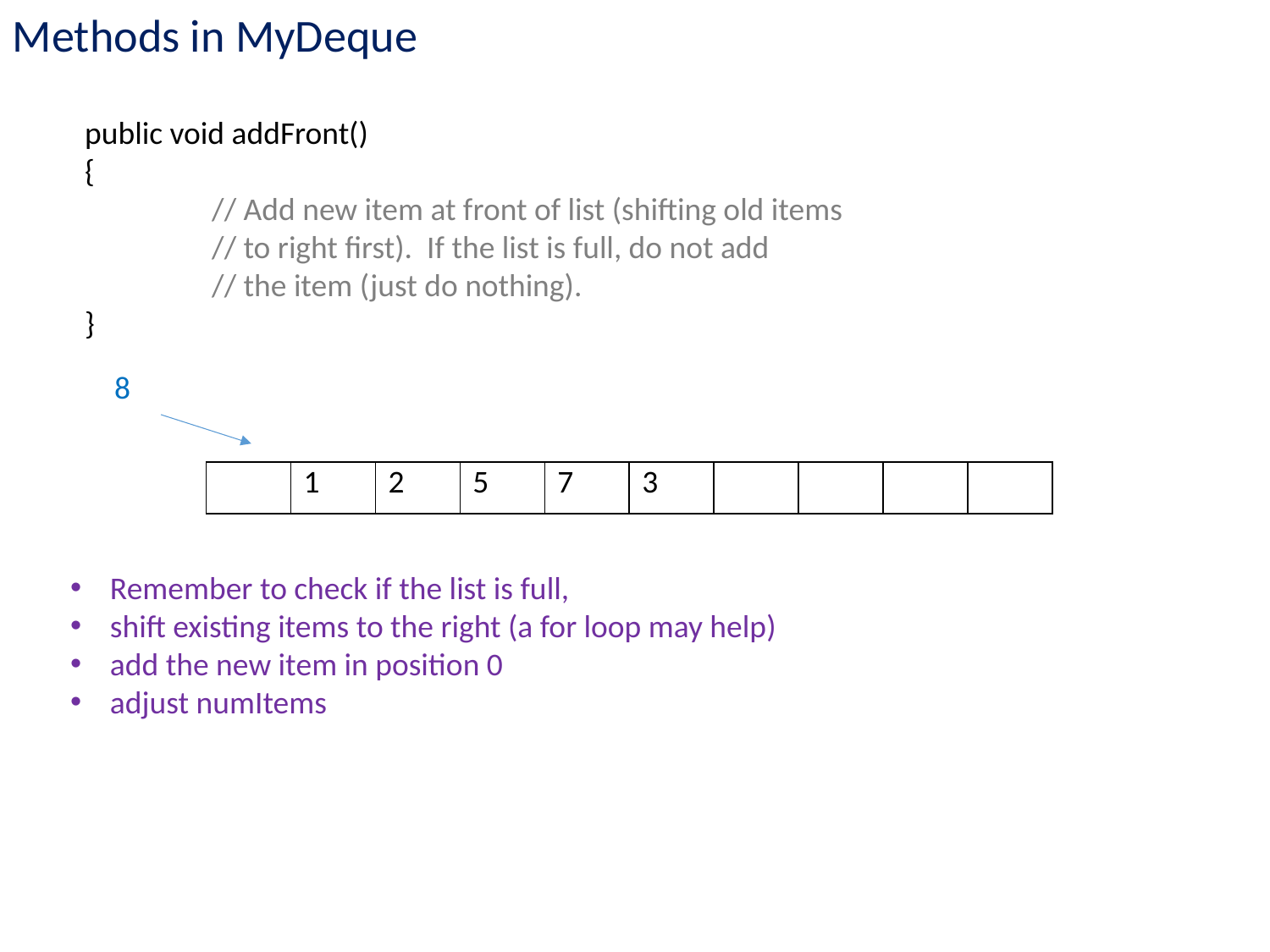

Methods in MyDeque

	public void addFront()
	{
		// Add new item at front of list (shifting old items
		// to right first).  If the list is full, do not add
		// the item (just do nothing).
	}
8
|  | 1 | 2 | 5 | 7 | 3 |  |  |  |  |
| --- | --- | --- | --- | --- | --- | --- | --- | --- | --- |
Remember to check if the list is full,
shift existing items to the right (a for loop may help)
add the new item in position 0
adjust numItems